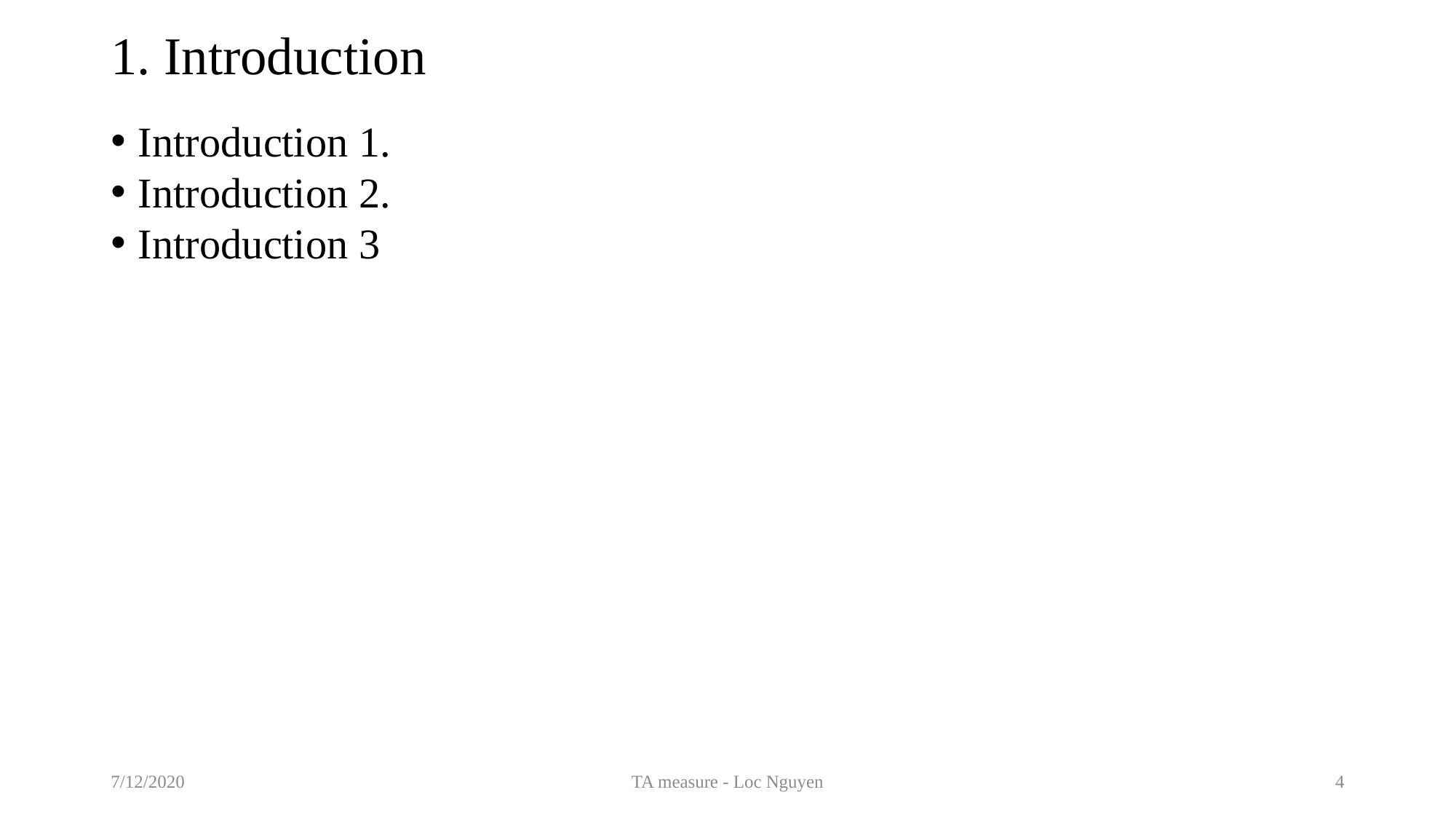

# 1. Introduction
Introduction 1.
Introduction 2.
Introduction 3
7/12/2020
TA measure - Loc Nguyen
4